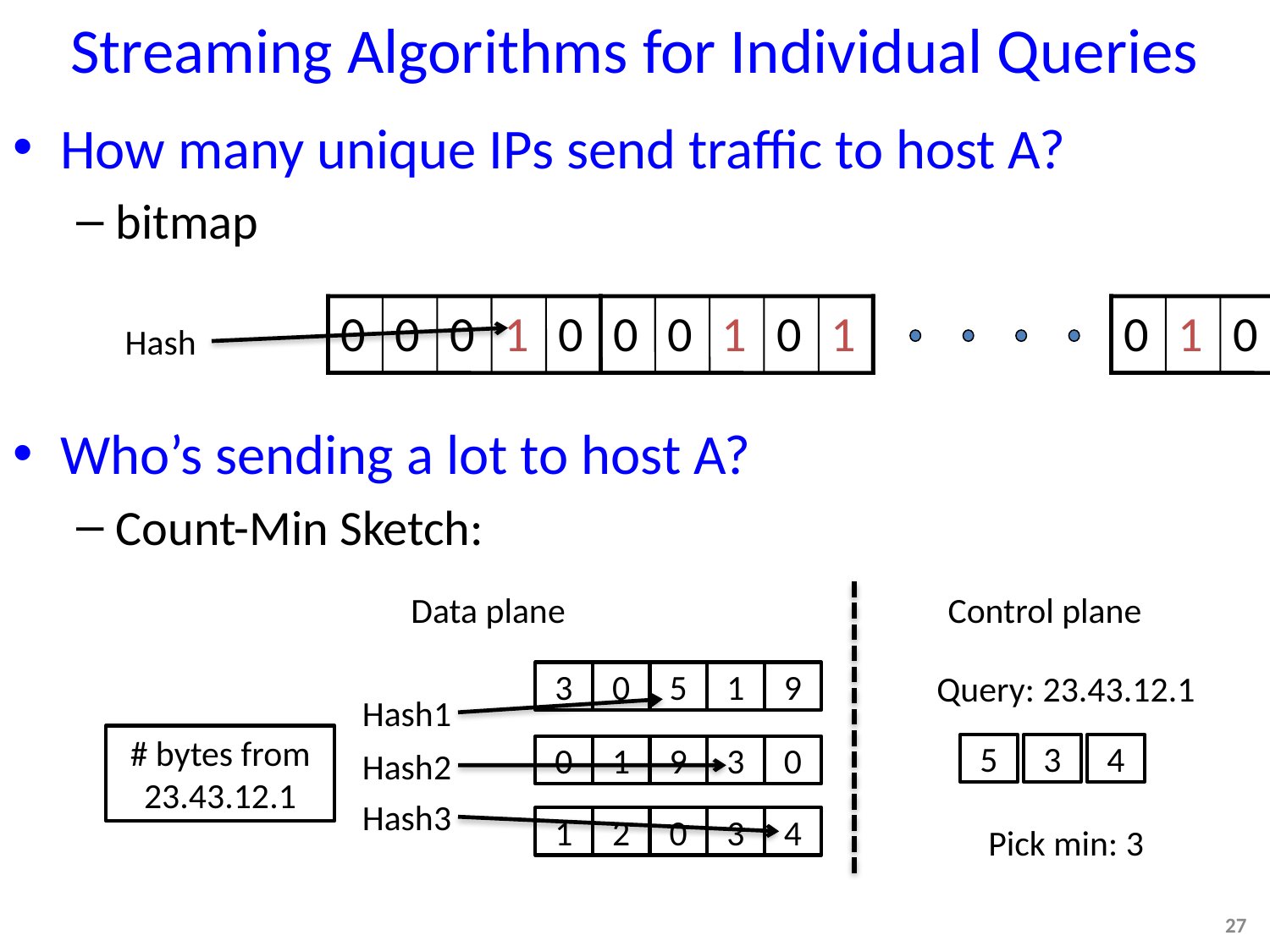

# Streaming Algorithms for Individual Queries
How many unique IPs send traffic to host A?
bitmap

Who’s sending a lot to host A?
Count-Min Sketch:

0

0

0

1

0

0

0

1

0

1

0

1

0

0

0

Hash
Data plane
3
0
5
1
9
Hash1
# bytes from 23.43.12.1
0
1
9
3
0
Hash2
Hash3
1
2
0
3
4
Control plane
Query: 23.43.12.1
5
3
4
Pick min: 3
27